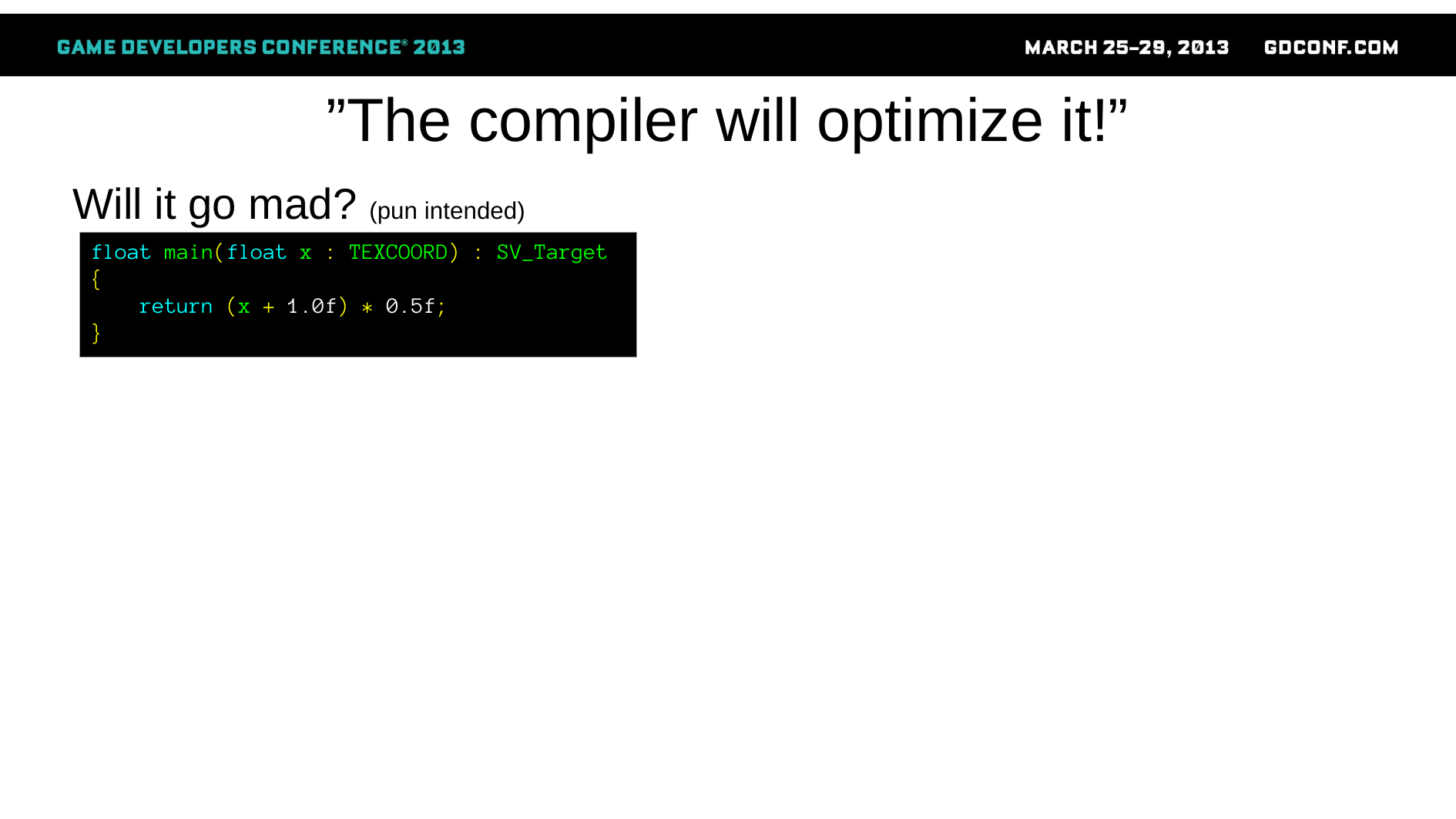

# ”The compiler will optimize it!”
Will it go mad? (pun intended)
float main(float x : TEXCOORD) : SV_Target
{
    return (x + 1.0f) * 0.5f;
}